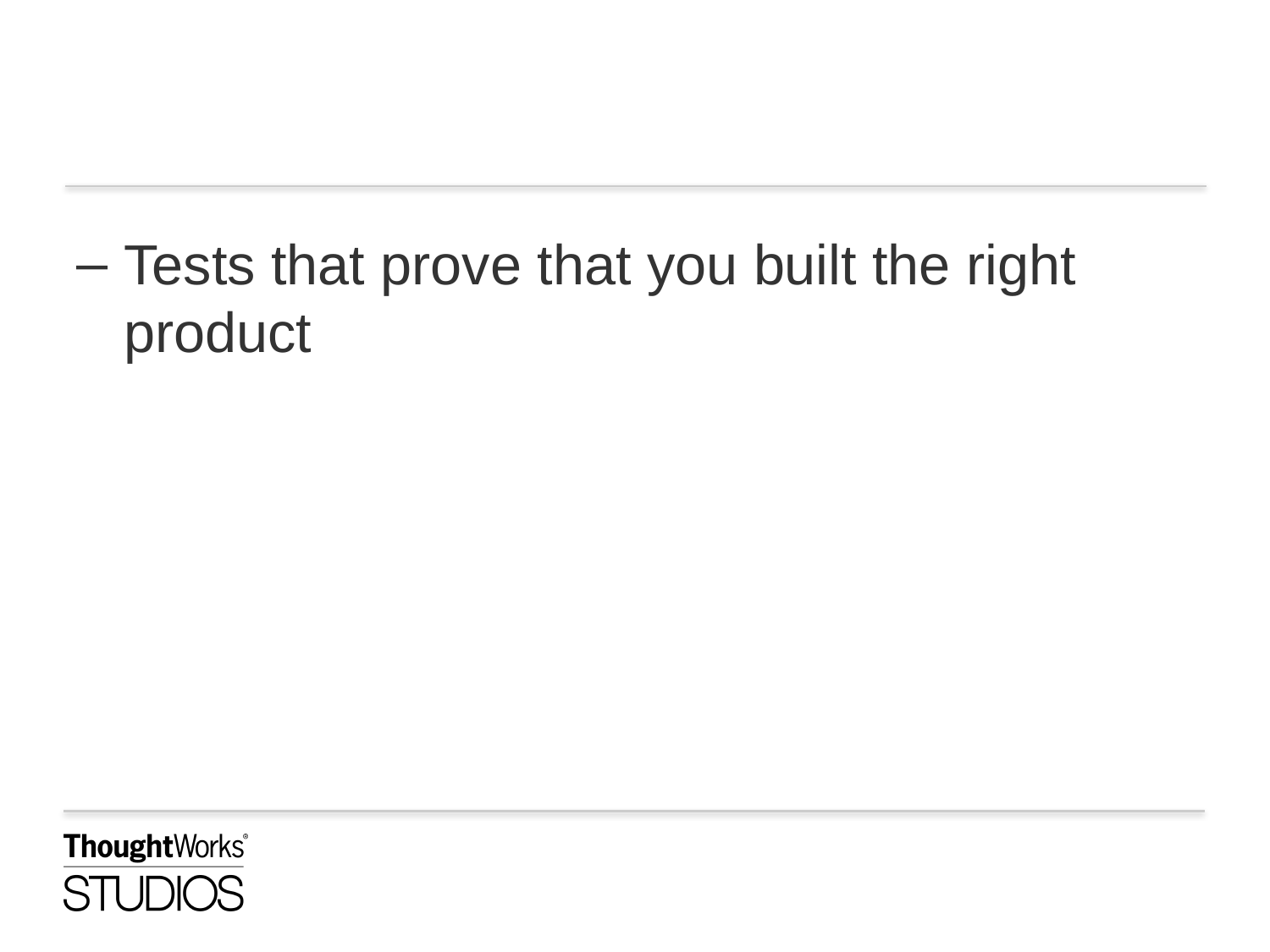

Tests that prove that you built the right product